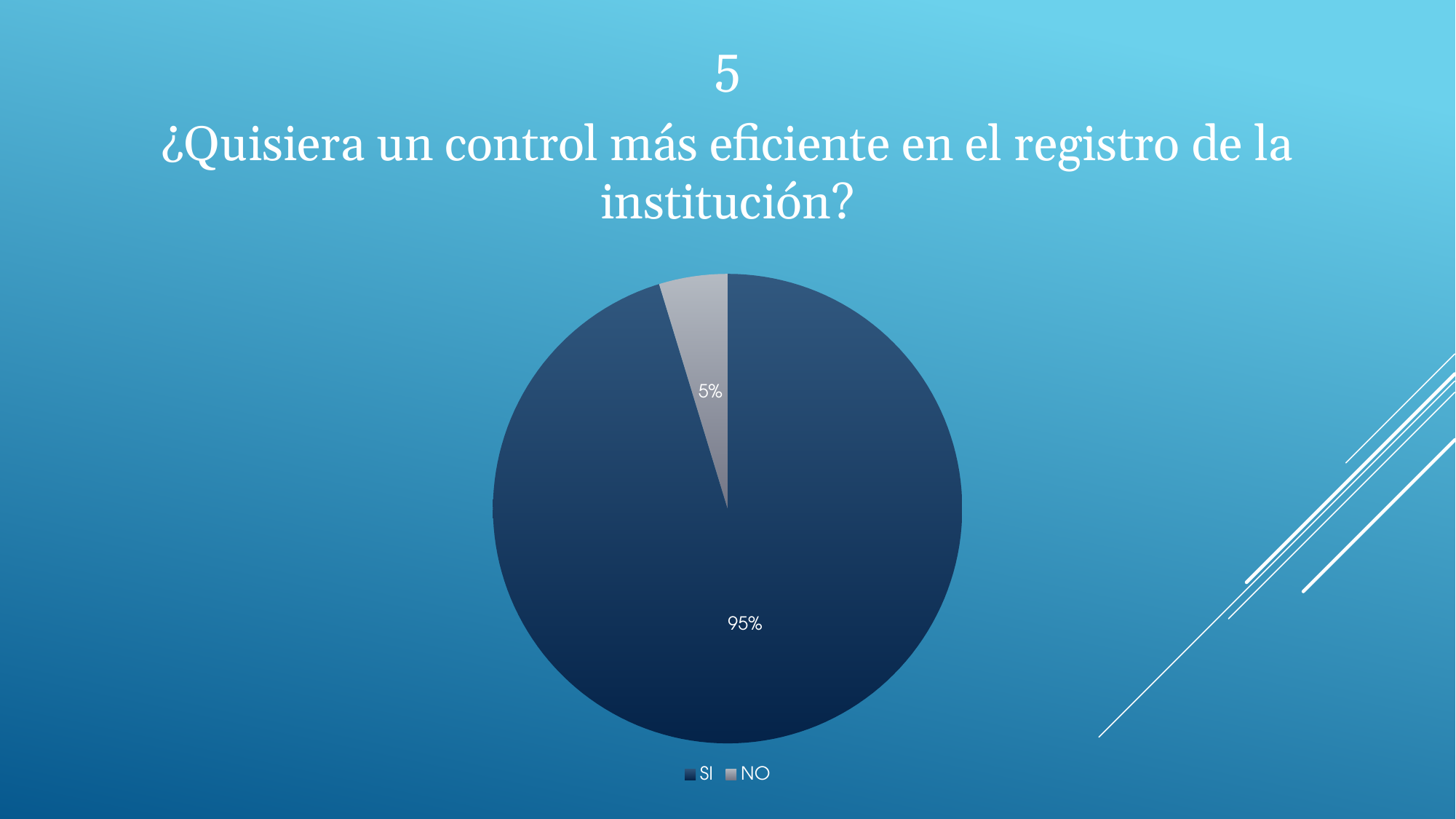

5
¿Quisiera un control más eficiente en el registro de la institución?

### Chart

| Category |  |
|---|---|
| SI | 30.3 |
| NO | 1.5 |